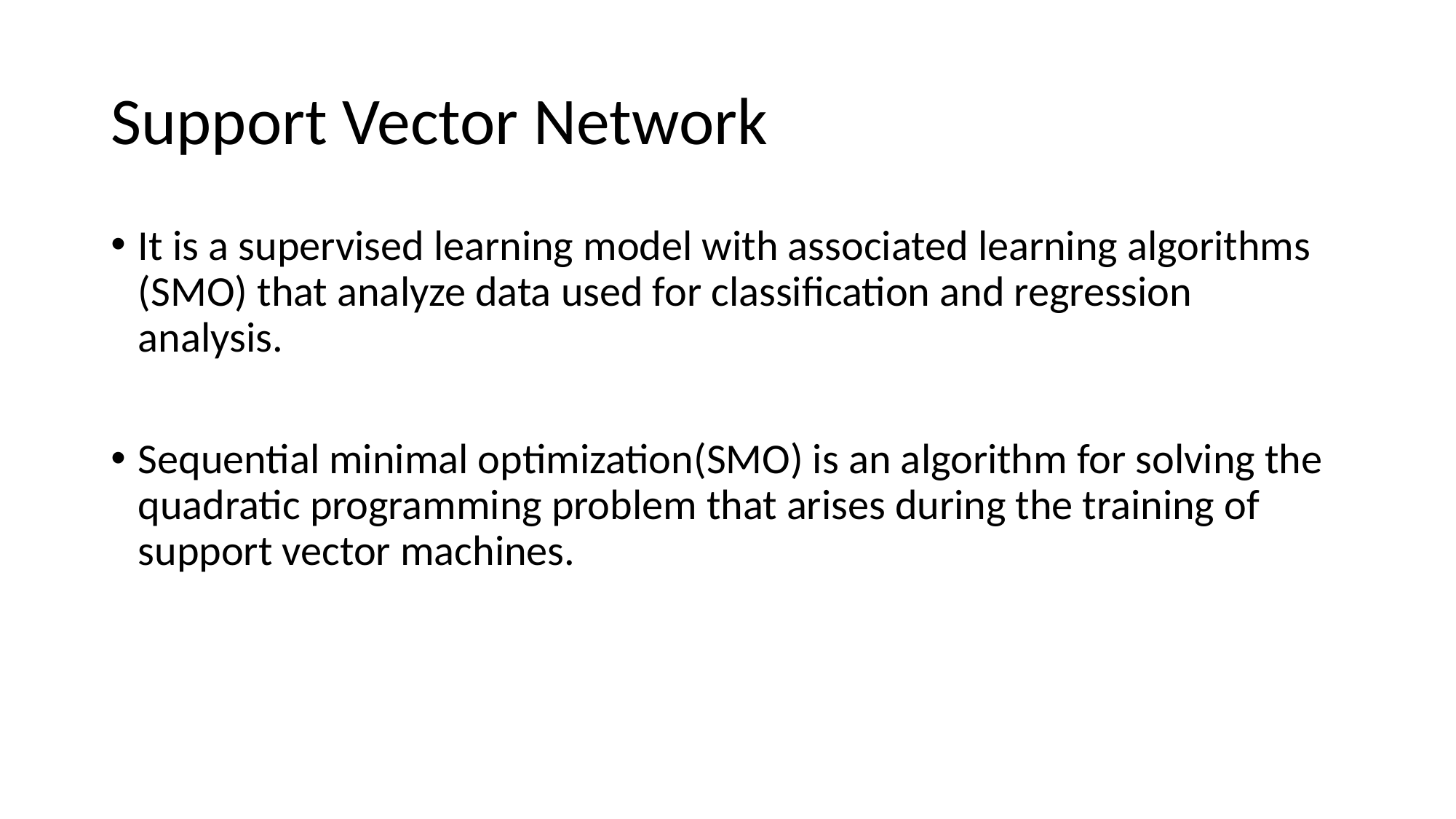

# Support Vector Network
It is a supervised learning model with associated learning algorithms (SMO) that analyze data used for classification and regression analysis.

Sequential minimal optimization(SMO) is an algorithm for solving the quadratic programming problem that arises during the training of support vector machines.